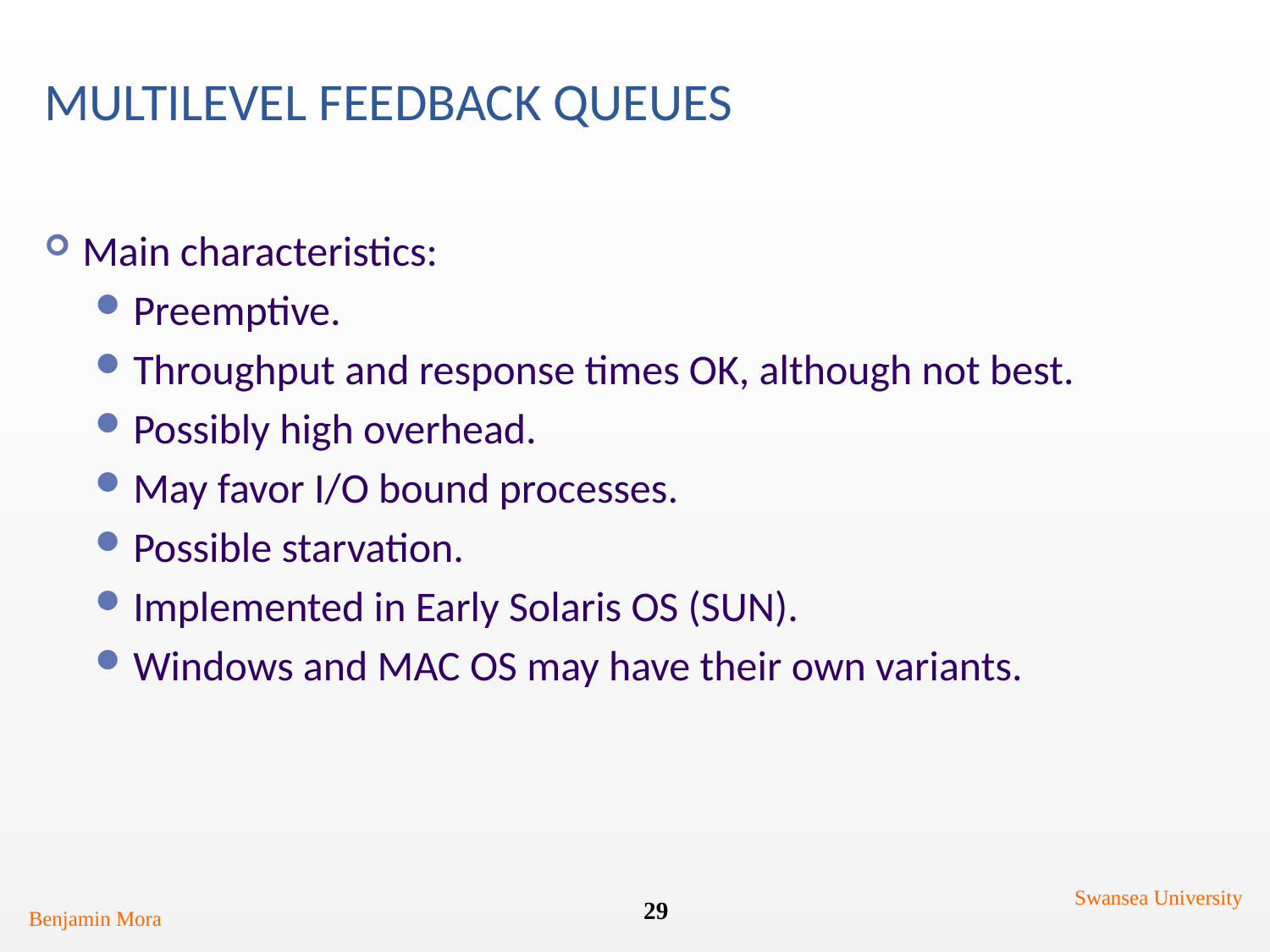

# Multilevel Feedback Queues

Main characteristics:
Preemptive.
Throughput and response times OK, although not best.
Possibly high overhead.
May favor I/O bound processes.
Possible starvation.
Implemented in Early Solaris OS (SUN).
Windows and MAC OS may have their own variants.

Swansea University
29
Benjamin Mora